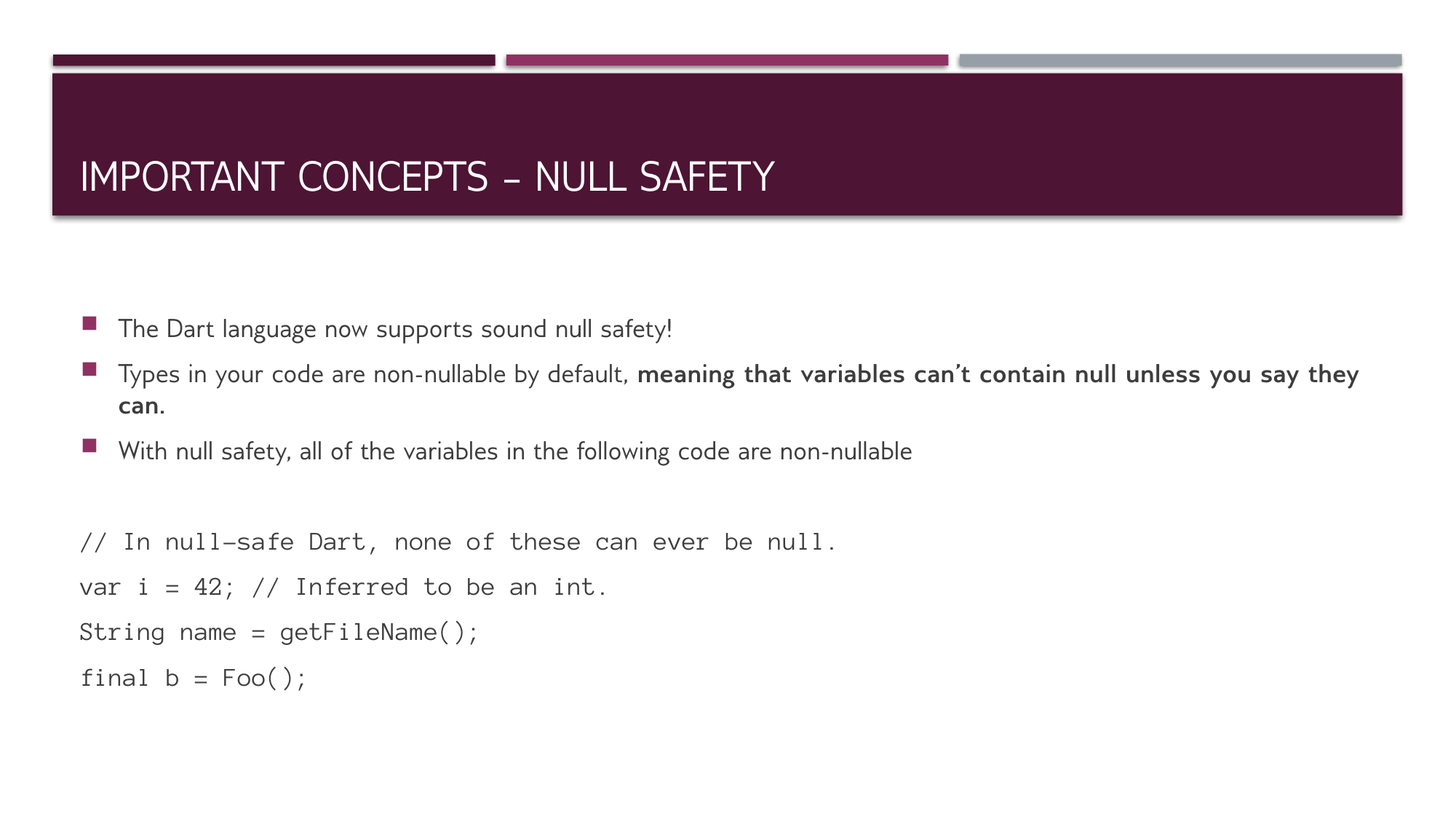

# Important concepts – Null safety

The Dart language now supports sound null safety!
Types in your code are non-nullable by default, meaning that variables can’t contain null unless you say they can.
With null safety, all of the variables in the following code are non-nullable

// In null-safe Dart, none of these can ever be null.
var i = 42; // Inferred to be an int.
String name = getFileName();
final b = Foo();